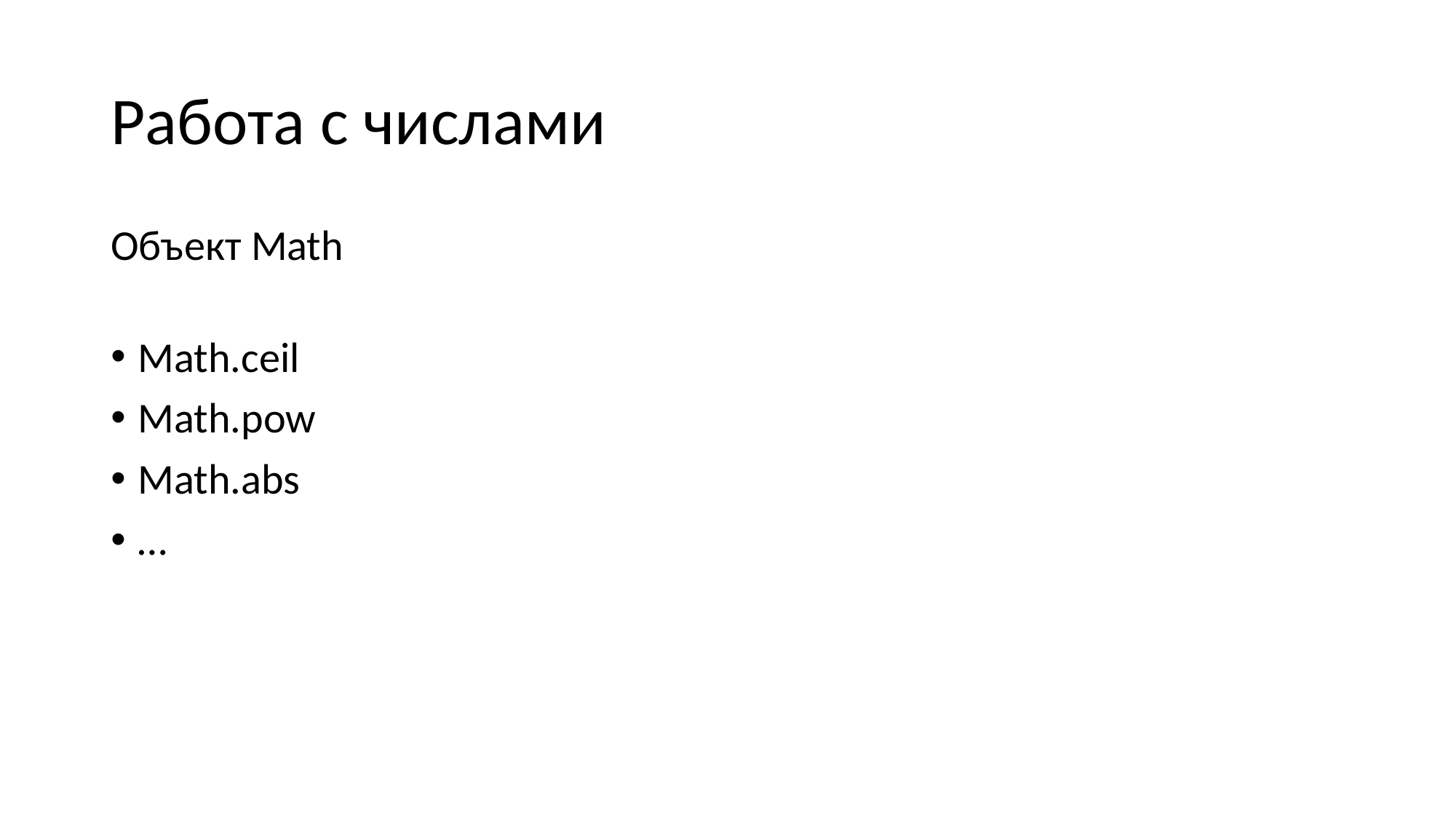

# Работа с числами
Объект Math
Math.ceil
Math.pow
Math.abs
…